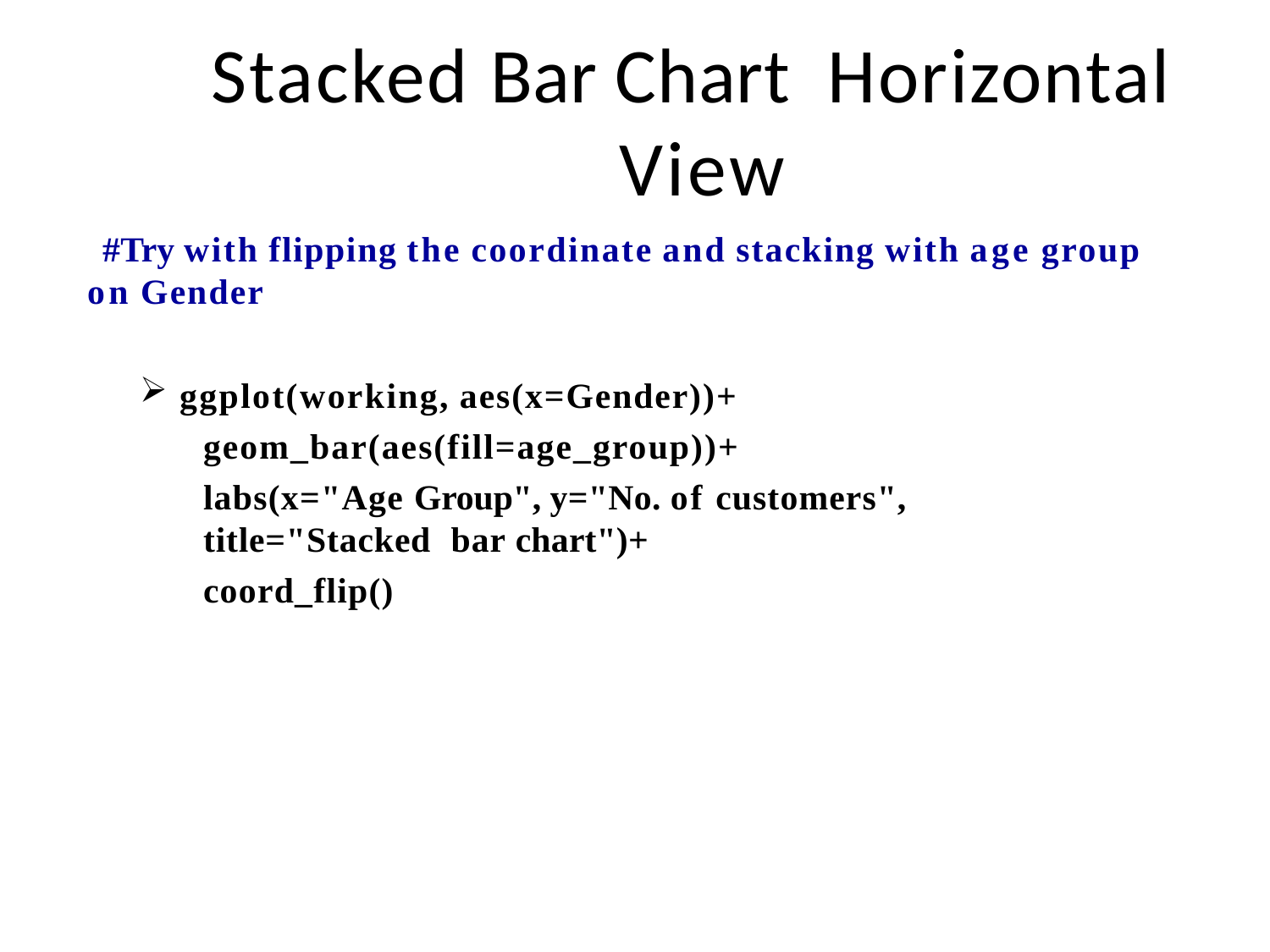

# Stacked Bar Chart  Horizontal View
#Try with flipping the coordinate and stacking with age group  on Gender

ggplot(working, aes(x=Gender))+
geom_bar(aes(fill=age_group))+
labs(x="Age Group", y="No. of customers", title="Stacked  bar chart")+
coord_flip()
30